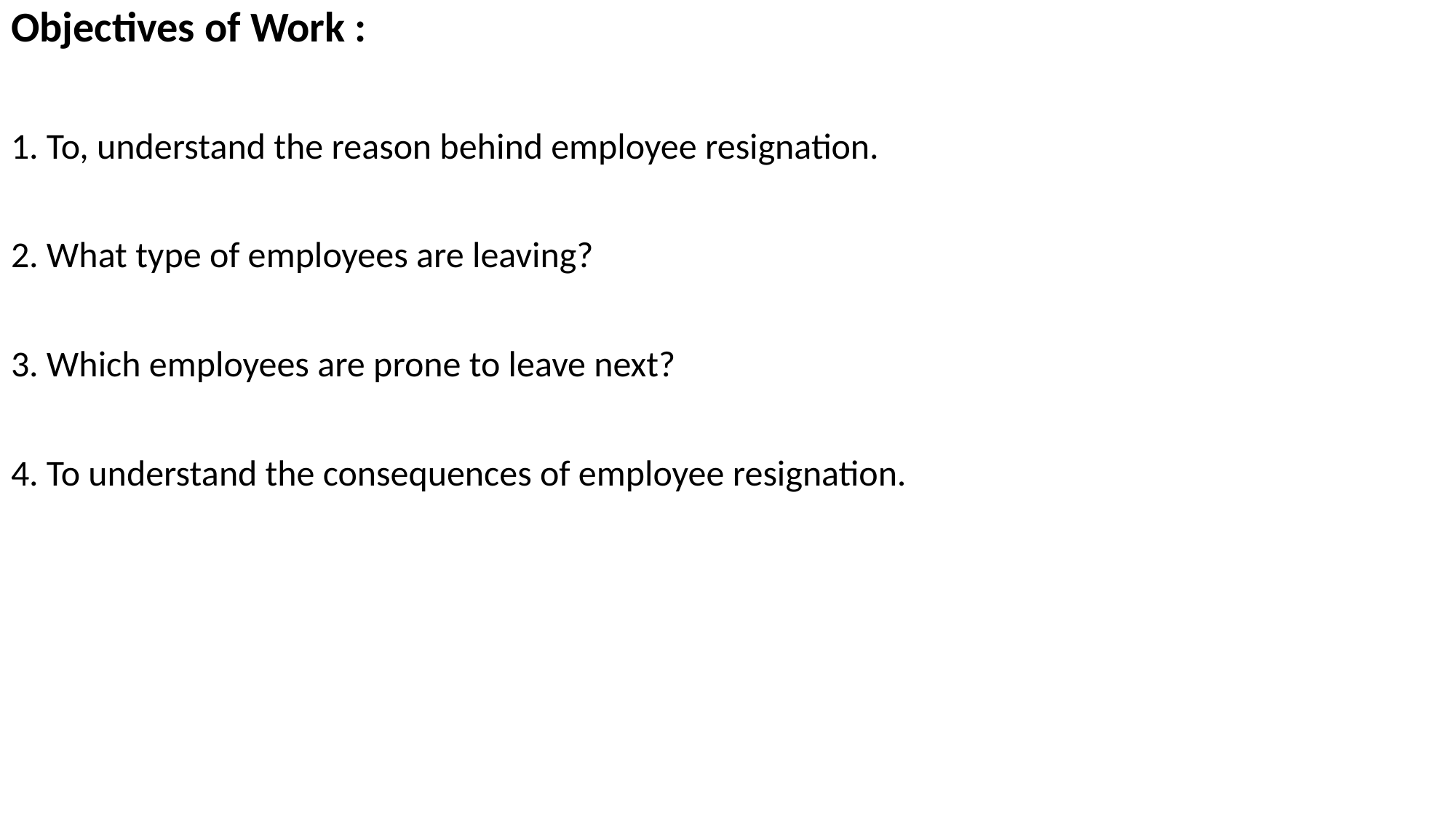

Objectives of Work :

1. To, understand the reason behind employee resignation.

2. What type of employees are leaving?

3. Which employees are prone to leave next?

4. To understand the consequences of employee resignation.